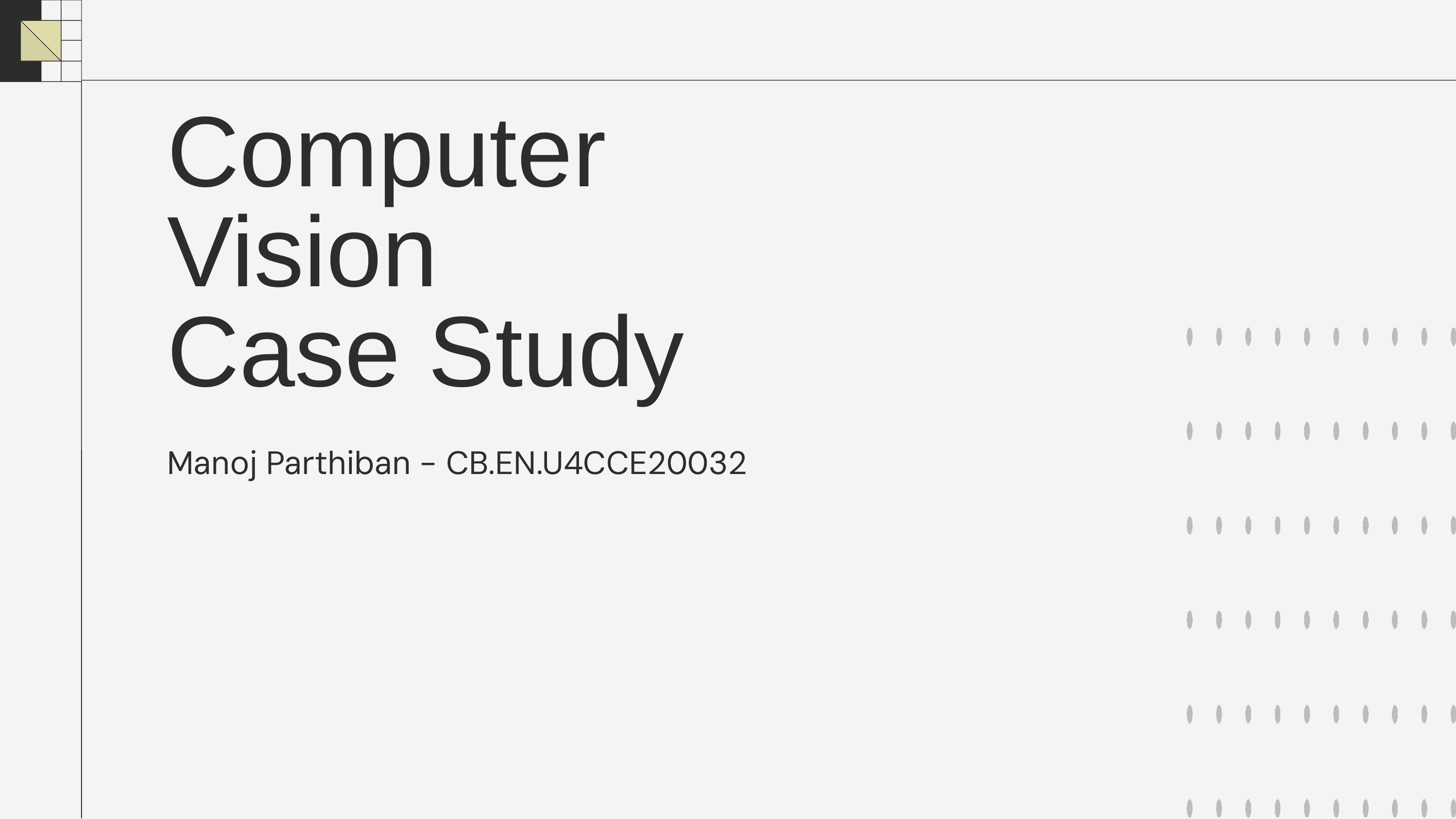

Computer Vision
Case Study
Manoj Parthiban - CB.EN.U4CCE20032